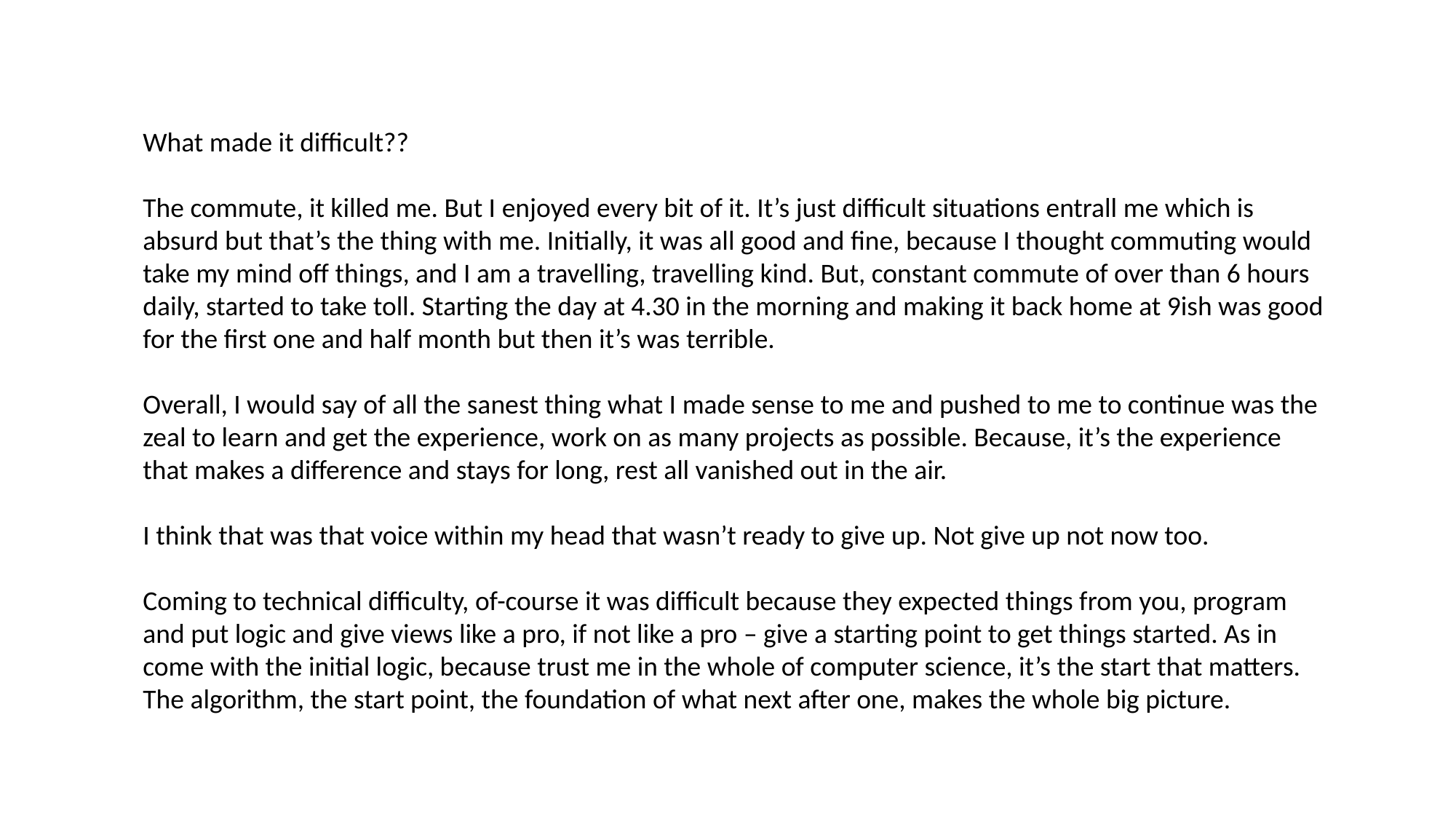

What made it difficult??

The commute, it killed me. But I enjoyed every bit of it. It’s just difficult situations entrall me which is absurd but that’s the thing with me. Initially, it was all good and fine, because I thought commuting would take my mind off things, and I am a travelling, travelling kind. But, constant commute of over than 6 hours daily, started to take toll. Starting the day at 4.30 in the morning and making it back home at 9ish was good for the first one and half month but then it’s was terrible.

Overall, I would say of all the sanest thing what I made sense to me and pushed to me to continue was the zeal to learn and get the experience, work on as many projects as possible. Because, it’s the experience that makes a difference and stays for long, rest all vanished out in the air.

I think that was that voice within my head that wasn’t ready to give up. Not give up not now too.

Coming to technical difficulty, of-course it was difficult because they expected things from you, program and put logic and give views like a pro, if not like a pro – give a starting point to get things started. As in come with the initial logic, because trust me in the whole of computer science, it’s the start that matters. The algorithm, the start point, the foundation of what next after one, makes the whole big picture.